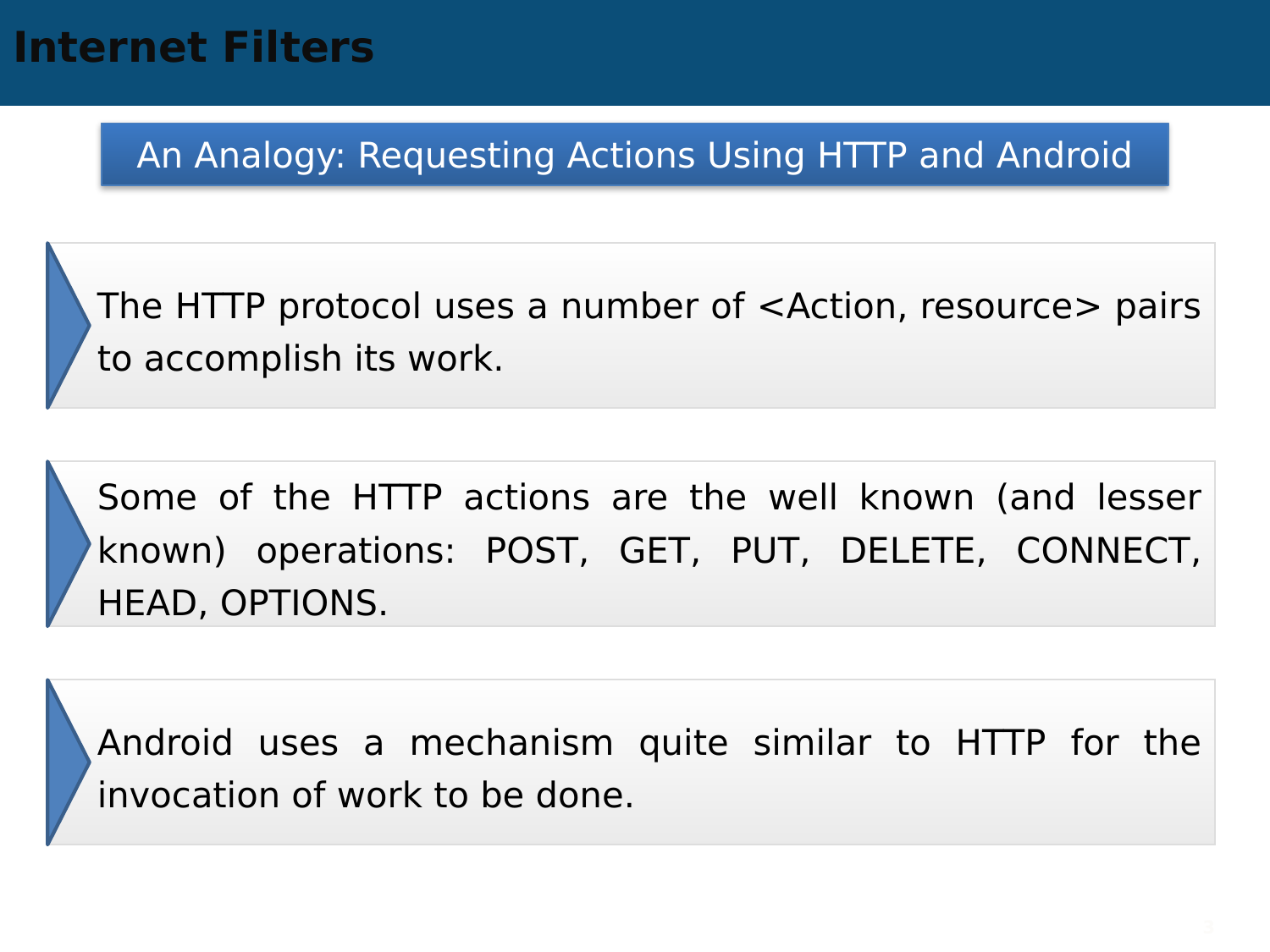

# Internet Filters
An Analogy: Requesting Actions Using HTTP and Android
The HTTP protocol uses a number of <Action, resource> pairs to accomplish its work.

Some of the HTTP actions are the well known (and lesser known) operations: POST, GET, PUT, DELETE, CONNECT, HEAD, OPTIONS.

Android uses a mechanism quite similar to HTTP for the invocation of work to be done.